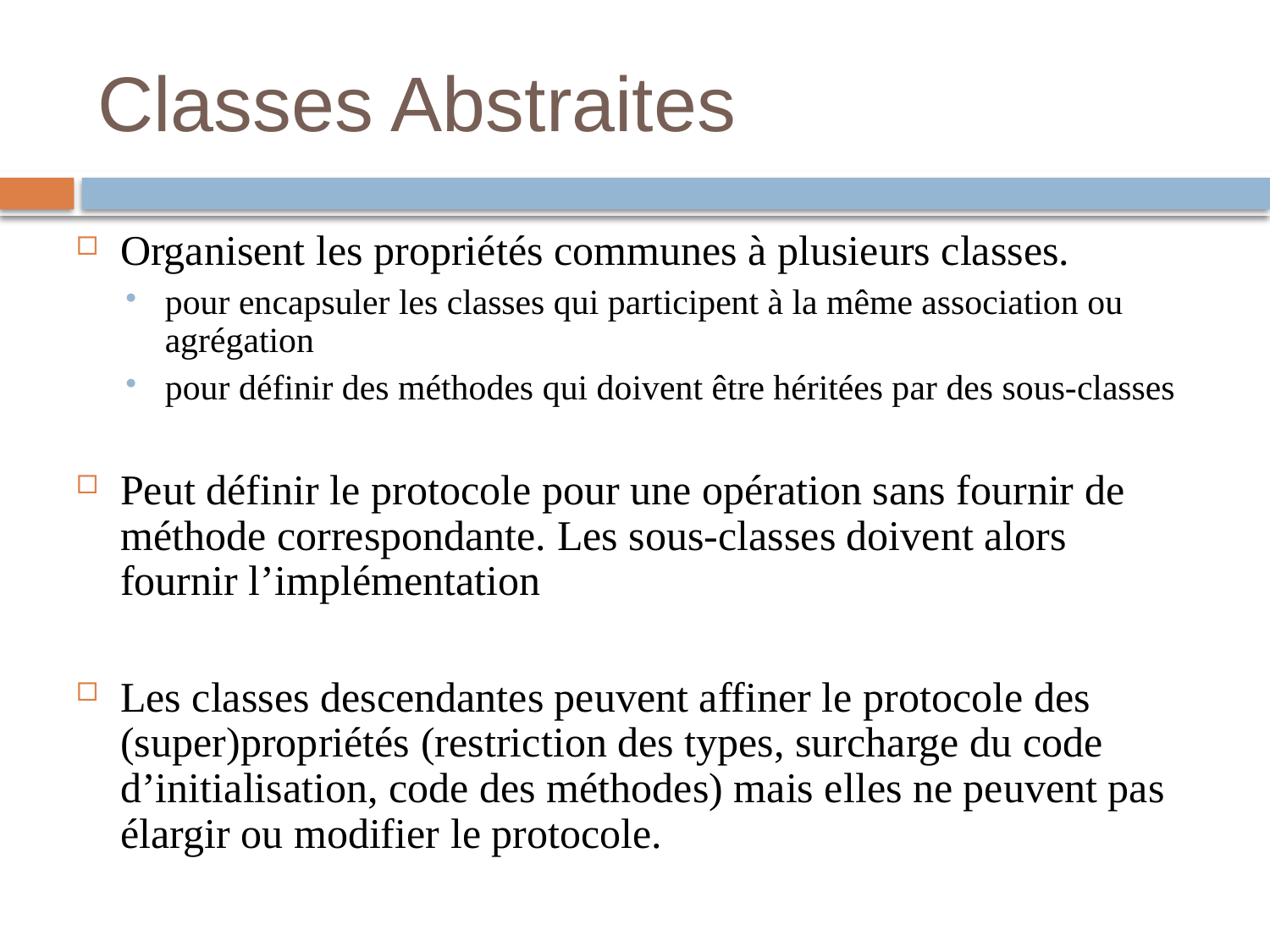

# Classes Abstraites
Organisent les propriétés communes à plusieurs classes.
pour encapsuler les classes qui participent à la même association ou agrégation
pour définir des méthodes qui doivent être héritées par des sous-classes

Peut définir le protocole pour une opération sans fournir de méthode correspondante. Les sous-classes doivent alors fournir l’implémentation

Les classes descendantes peuvent affiner le protocole des (super)propriétés (restriction des types, surcharge du code d’initialisation, code des méthodes) mais elles ne peuvent pas élargir ou modifier le protocole.